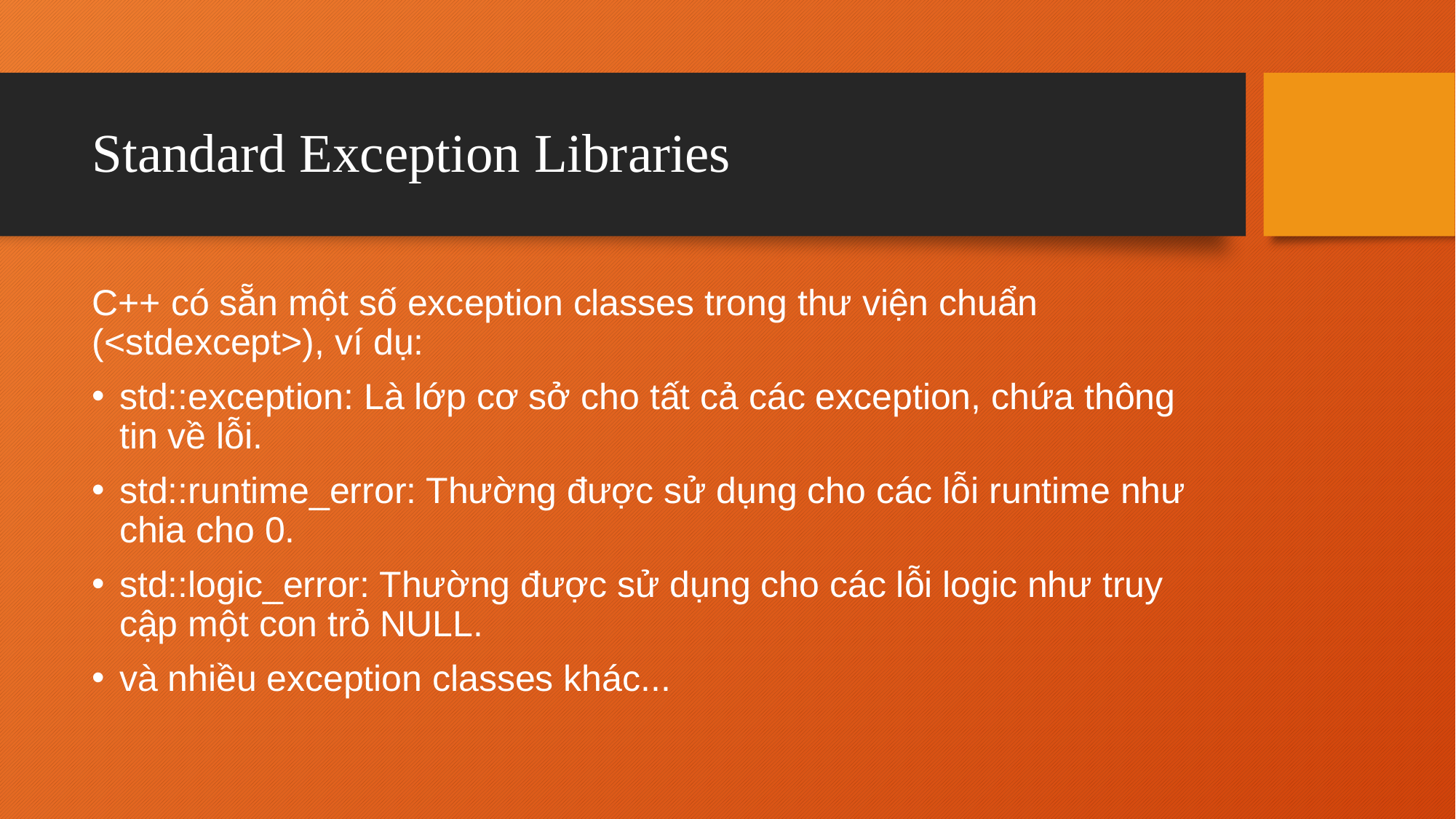

# Standard Exception Libraries
C++ có sẵn một số exception classes trong thư viện chuẩn (<stdexcept>), ví dụ:
std::exception: Là lớp cơ sở cho tất cả các exception, chứa thông tin về lỗi.
std::runtime_error: Thường được sử dụng cho các lỗi runtime như chia cho 0.
std::logic_error: Thường được sử dụng cho các lỗi logic như truy cập một con trỏ NULL.
và nhiều exception classes khác...